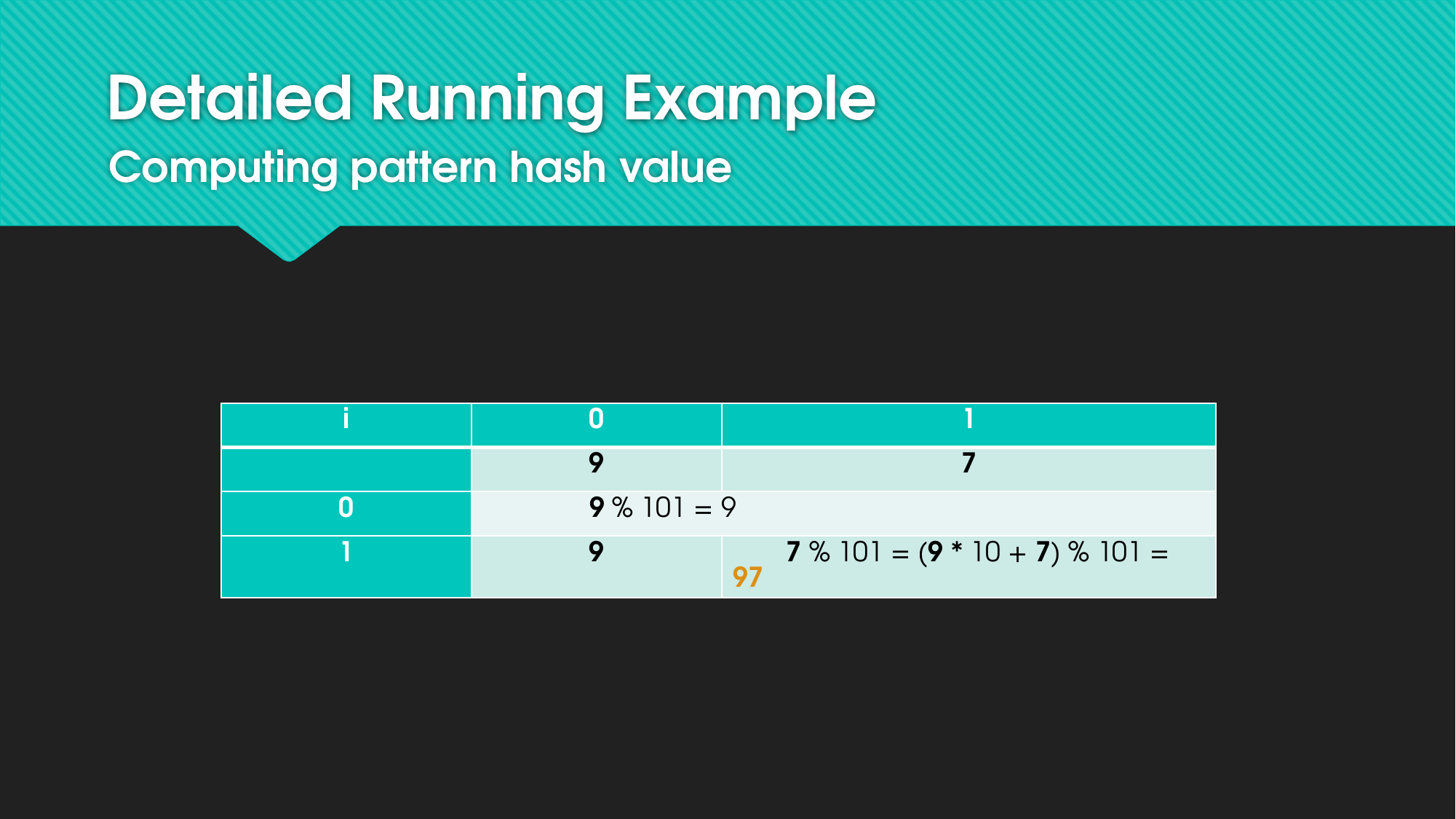

# Detailed Running Example
Computing pattern hash value
| i | 0 | 1 |
| --- | --- | --- |
|  | 9 | 7 |
| 0 | 9 % 101 = 9 |  |
| 1 | 9 | 7 % 101 = (9 \* 10 + 7) % 101 = 97 |